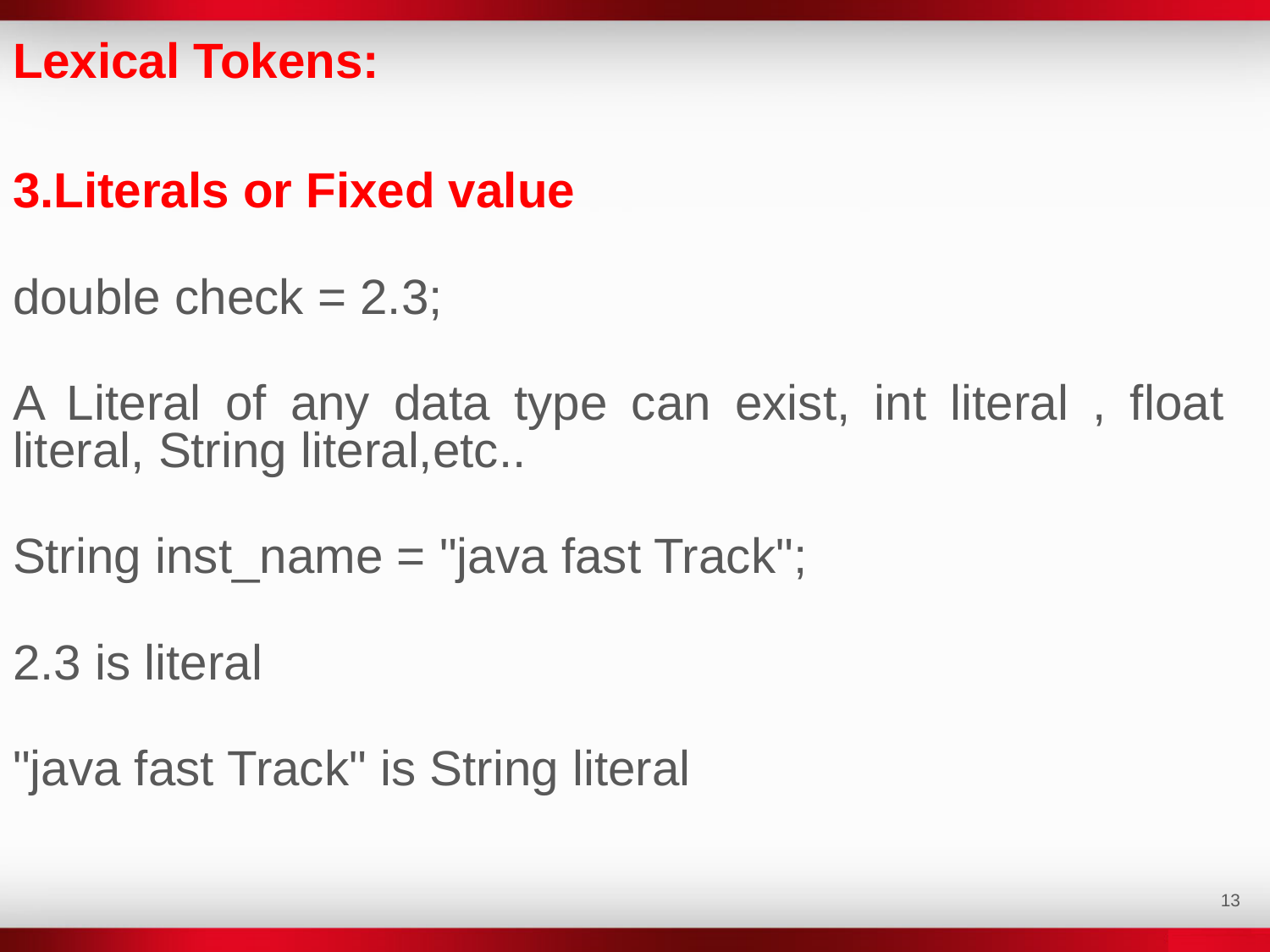

Lexical Tokens:

3.Literals or Fixed value

double check = 2.3;

A Literal of any data type can exist, int literal , float literal, String literal,etc..

String inst_name = "java fast Track";

2.3 is literal

"java fast Track" is String literal

13